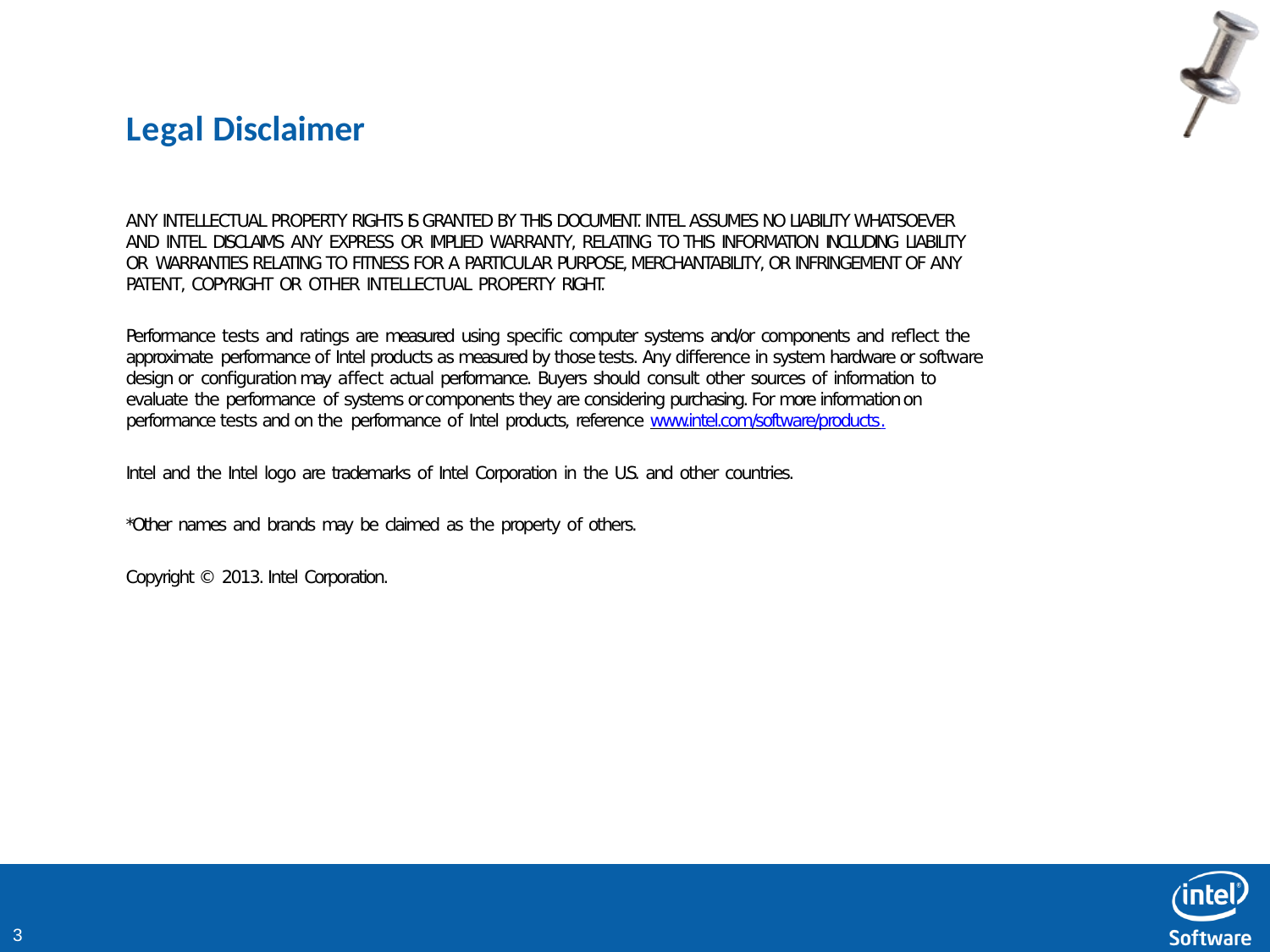

# Legal Disclaimer
ANY INTELLECTUAL PROPERTY RIGHTS IS GRANTED BY THIS DOCUMENT. INTEL ASSUMES NO LIABILITY WHATSOEVER  AND INTEL DISCLAIMS ANY EXPRESS OR IMPLIED WARRANTY, RELATING TO THIS INFORMATION INCLUDING LIABILITY OR  WARRANTIES RELATING TO FITNESS FOR A PARTICULAR PURPOSE, MERCHANTABILITY, OR INFRINGEMENT OF ANY  PATENT, COPYRIGHT OR OTHER INTELLECTUAL PROPERTY RIGHT.

Performance tests and ratings are measured using specific computer systems and/or components and reflect the approximate  performance of Intel products as measured by those tests. Any difference in system hardware or software design or  configuration may affect actual performance. Buyers should consult other sources of information to evaluate the performance  of systems or components they are considering purchasing. For more information on performance tests and on the  performance of Intel products, reference www.intel.com/software/products.

Intel and the Intel logo are trademarks of Intel Corporation in the U.S. and other countries.

*Other names and brands may be claimed as the property of others.

Copyright © 2013. Intel Corporation.
3